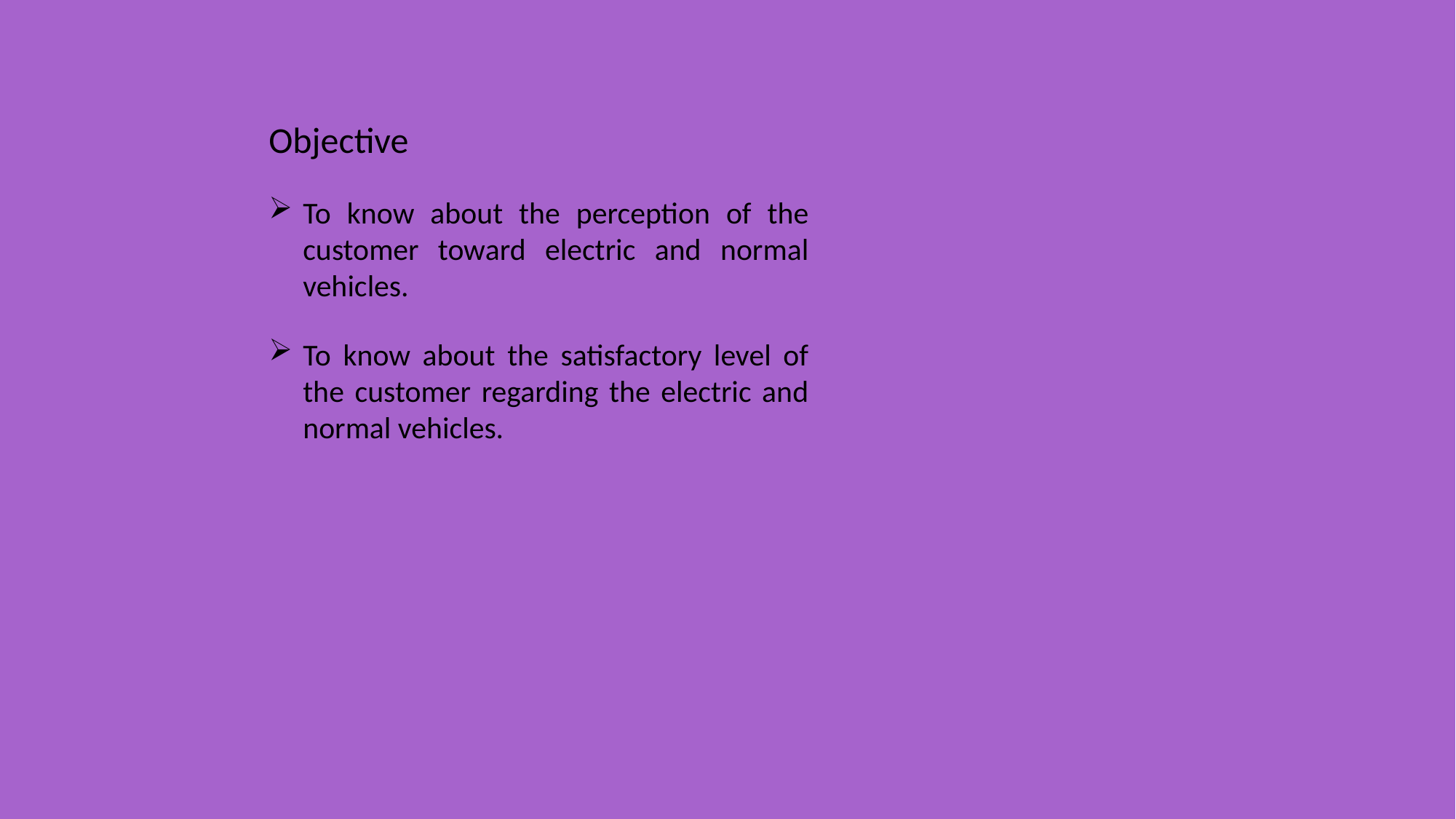

Objective

To know about the perception of the customer toward electric and normal vehicles.

To know about the satisfactory level of the customer regarding the electric and normal vehicles.